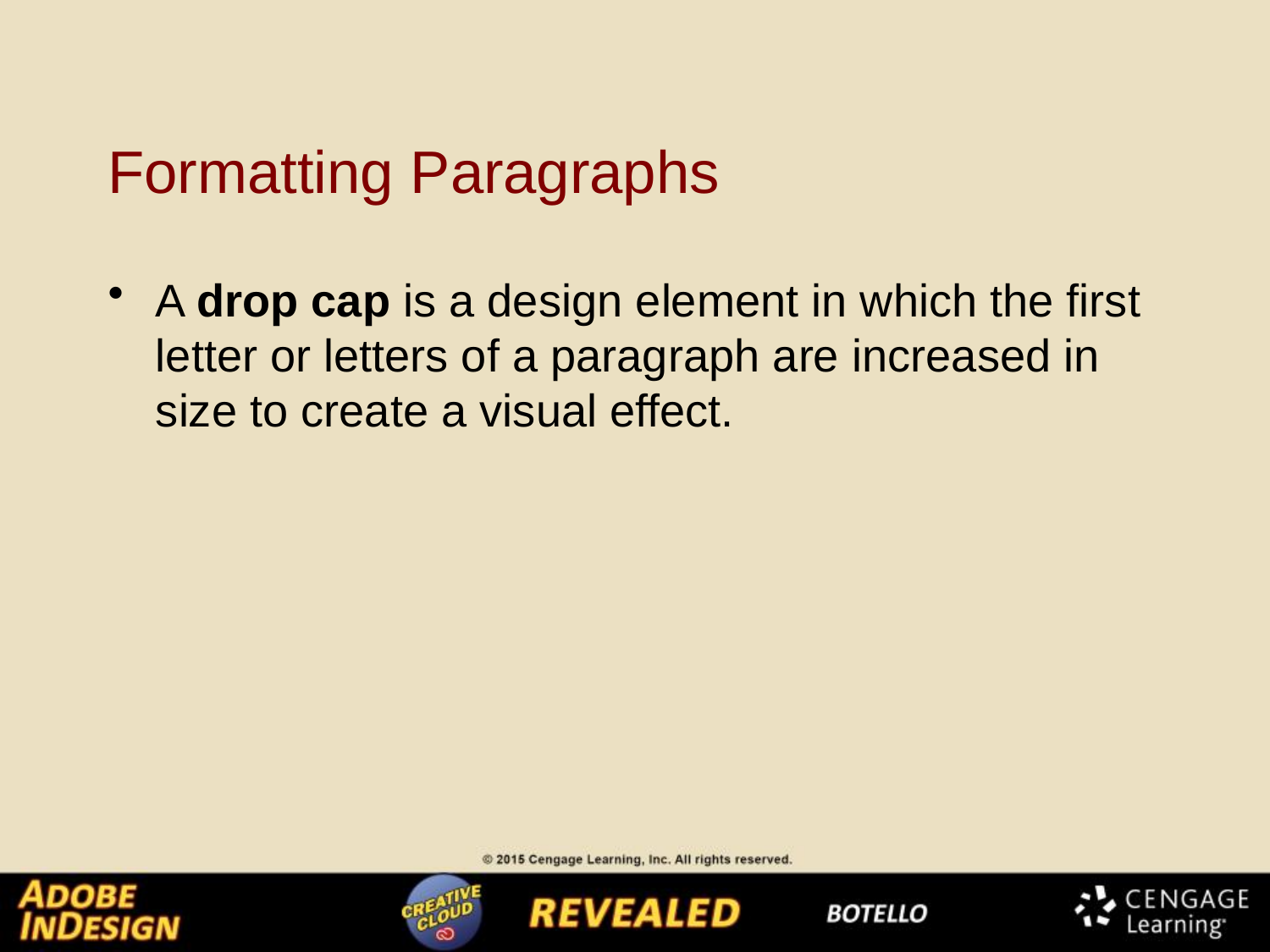

# Formatting Paragraphs
A drop cap is a design element in which the first letter or letters of a paragraph are increased in size to create a visual effect.